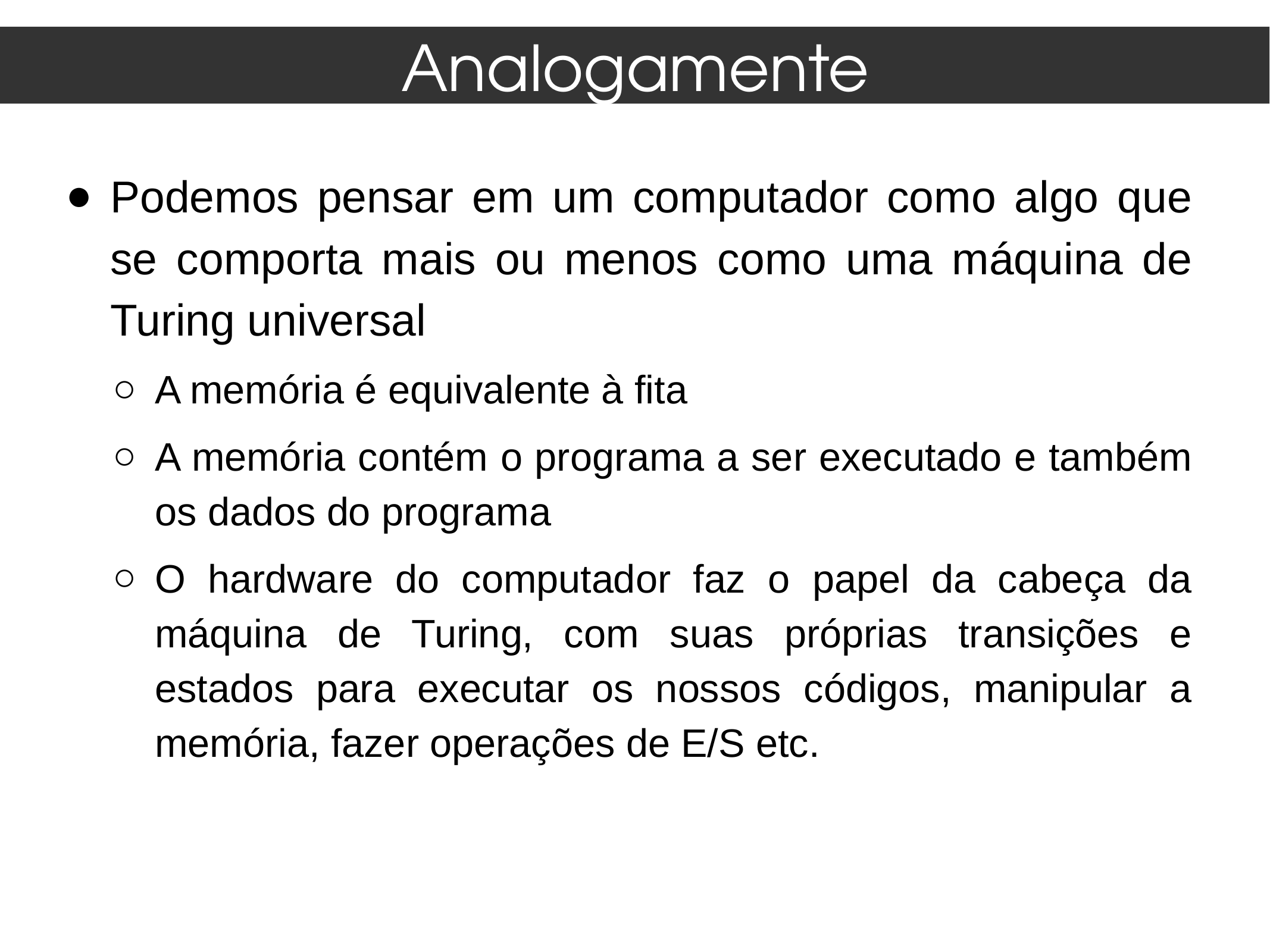

Analogamente
Podemos pensar em um computador como algo que se comporta mais ou menos como uma máquina de Turing universal
A memória é equivalente à fita
A memória contém o programa a ser executado e também os dados do programa
O hardware do computador faz o papel da cabeça da máquina de Turing, com suas próprias transições e estados para executar os nossos códigos, manipular a memória, fazer operações de E/S etc.